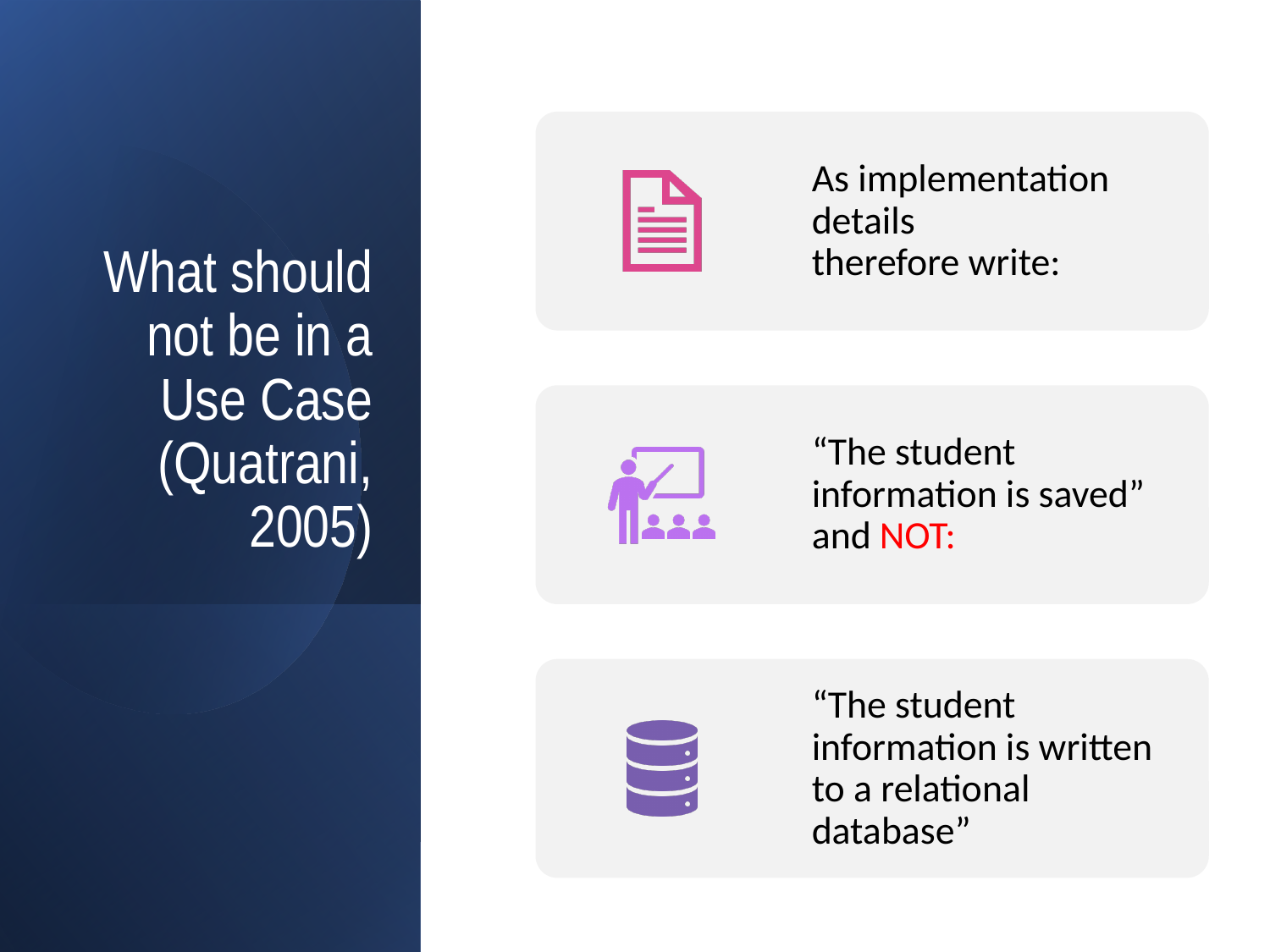

As implementation details
therefore write:
“The student information is saved”
and NOT:
“The student information is written to a relational database”

# What should not be in a Use Case (Quatrani, 2005)